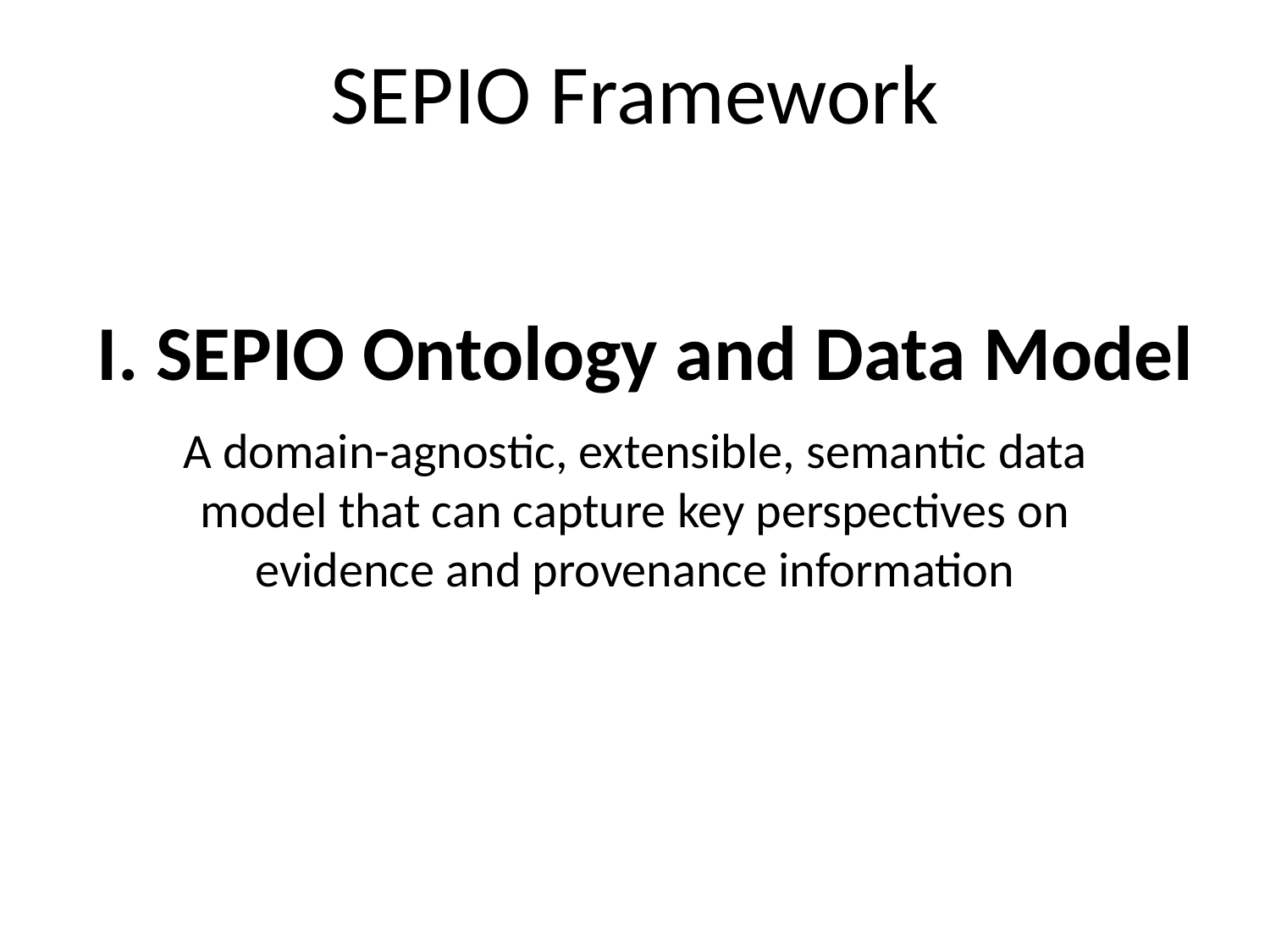

# SEPIO Framework
I. SEPIO Ontology and Data Model
A domain-agnostic, extensible, semantic data model that can capture key perspectives on evidence and provenance information